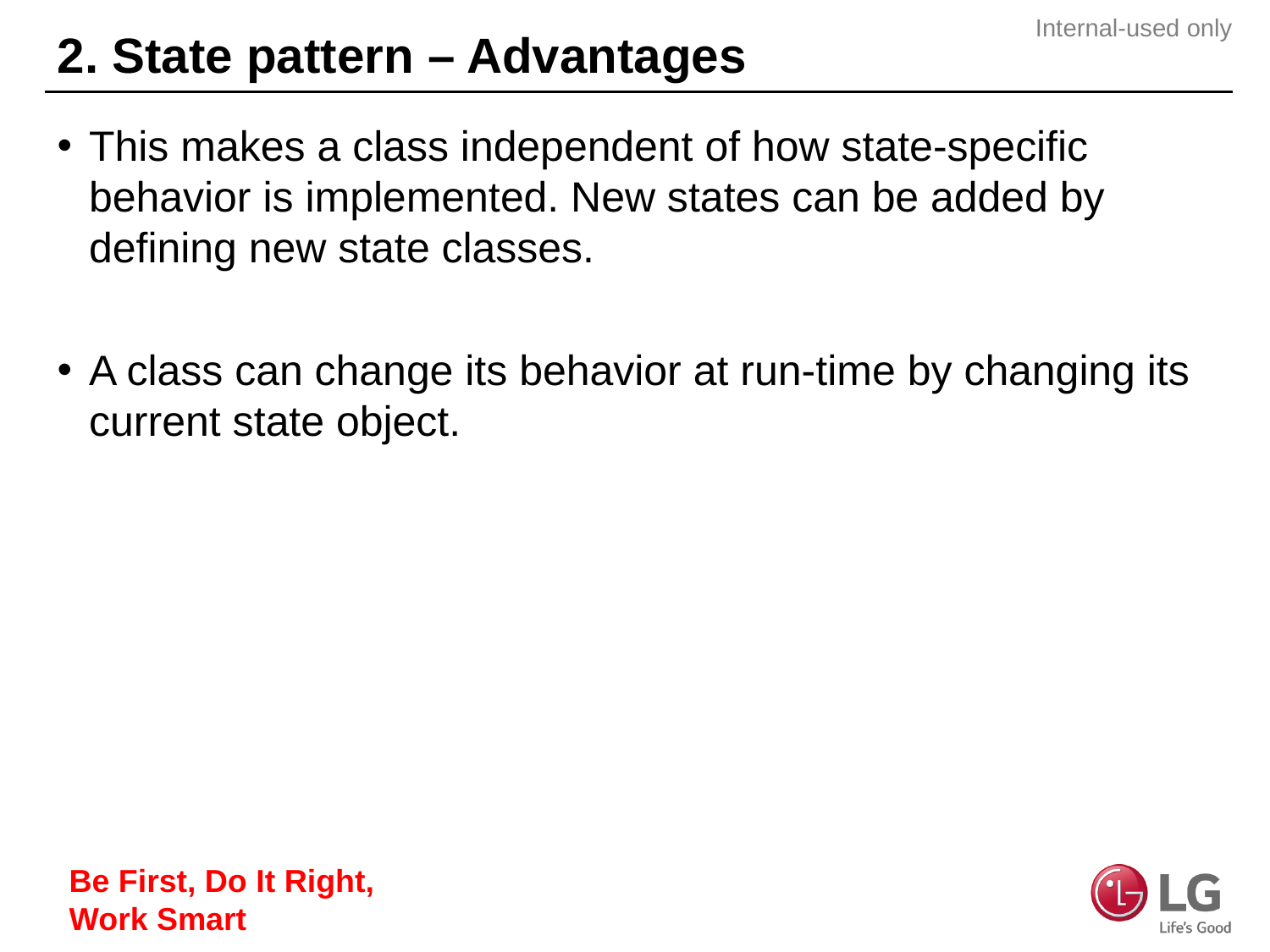

# 2. State pattern – Advantages
This makes a class independent of how state-specific behavior is implemented. New states can be added by defining new state classes.

A class can change its behavior at run-time by changing its current state object.